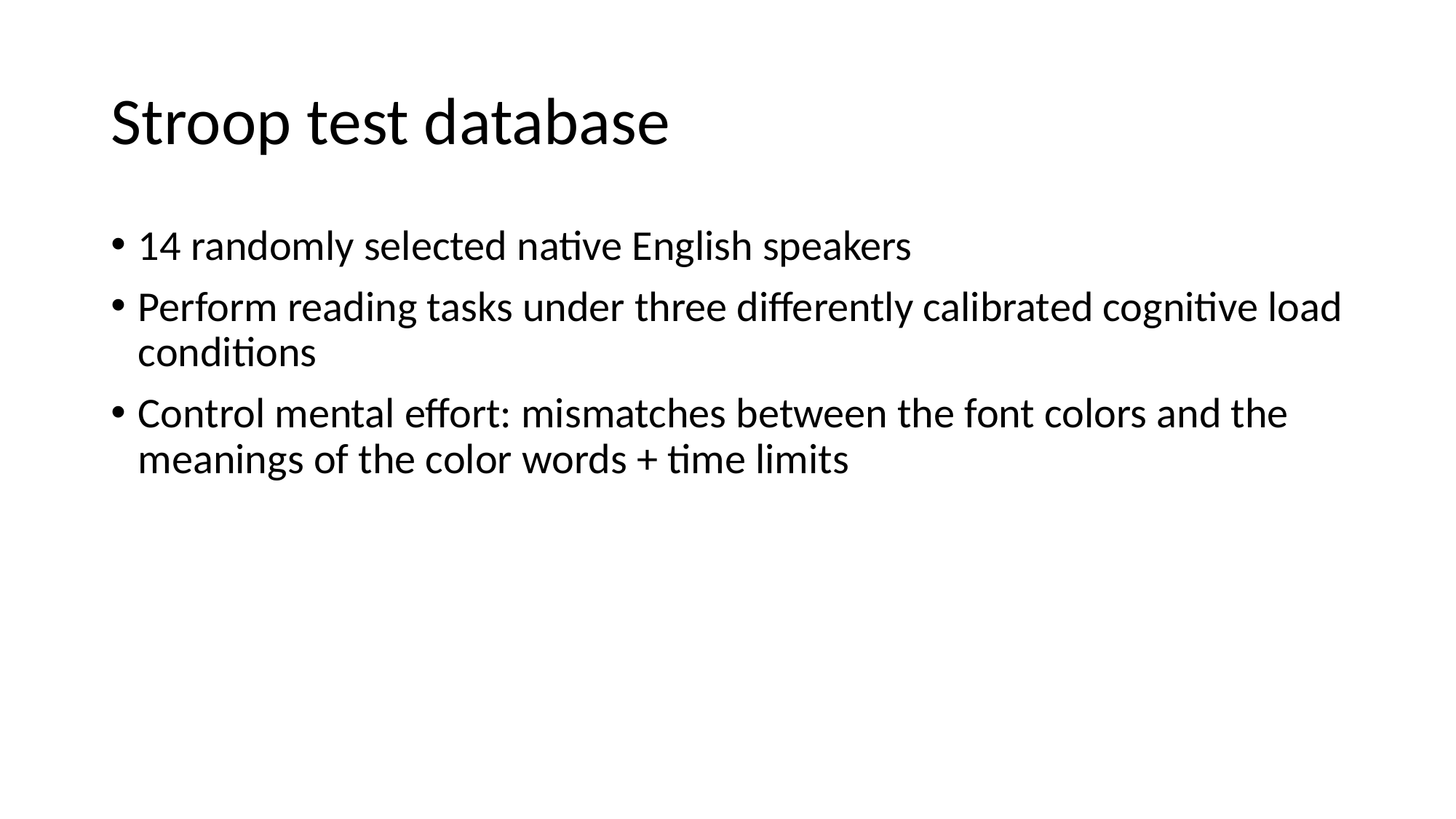

# Stroop test database
14 randomly selected native English speakers
Perform reading tasks under three differently calibrated cognitive load conditions
Control mental effort: mismatches between the font colors and the meanings of the color words + time limits